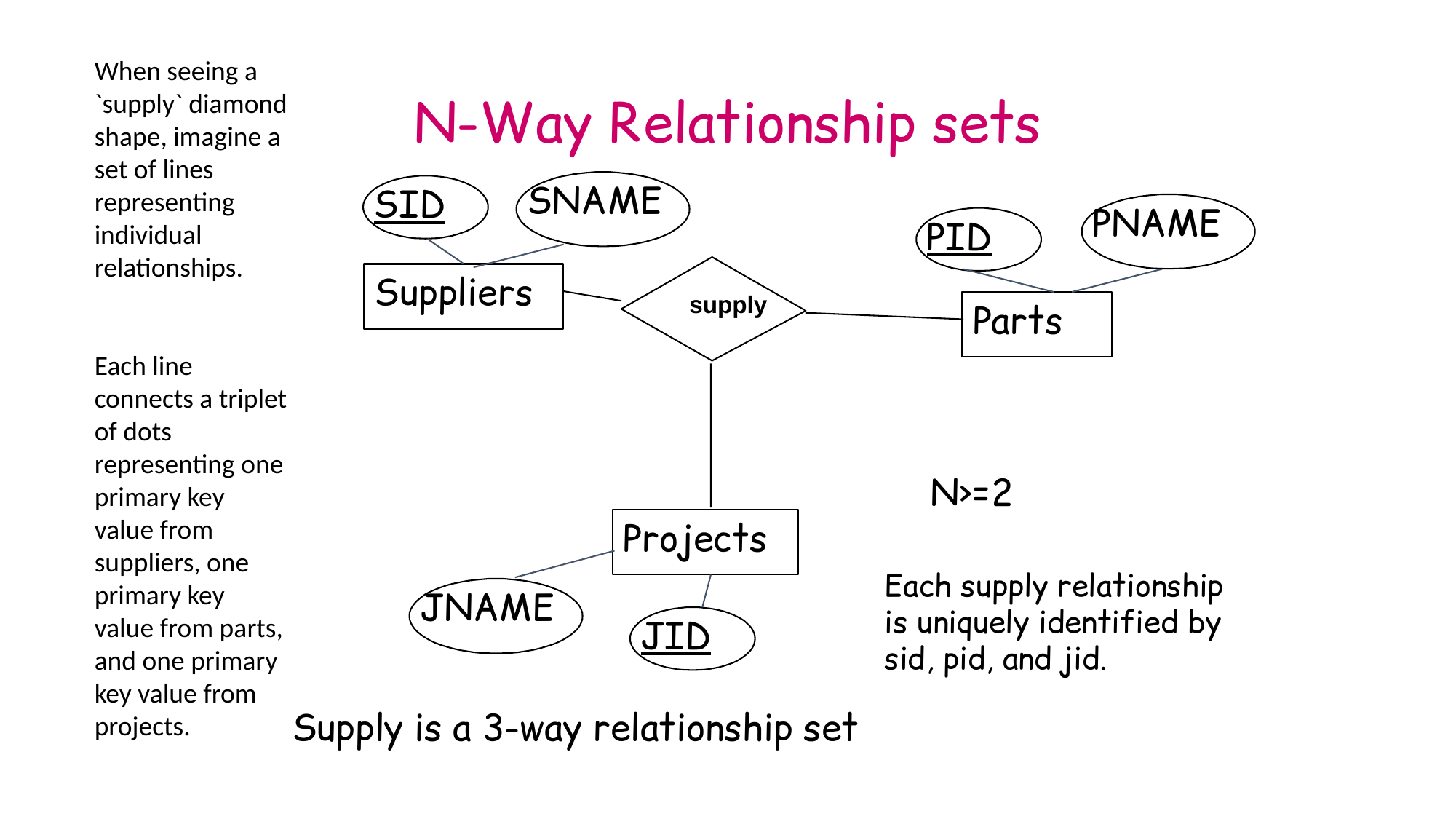

When seeing a `supply` diamond shape, imagine a set of lines representing individual relationships.

Each line connects a triplet of dots representing one primary key value from suppliers, one primary key value from parts, and one primary key value from projects.
N-Way Relationship sets
SNAME
SID
PNAME
PID

supply
Suppliers

Parts

N>=2
Projects

Each supply relationship is uniquely identified by sid, pid, and jid.

JNAME
JID
Supply is a 3-way relationship set